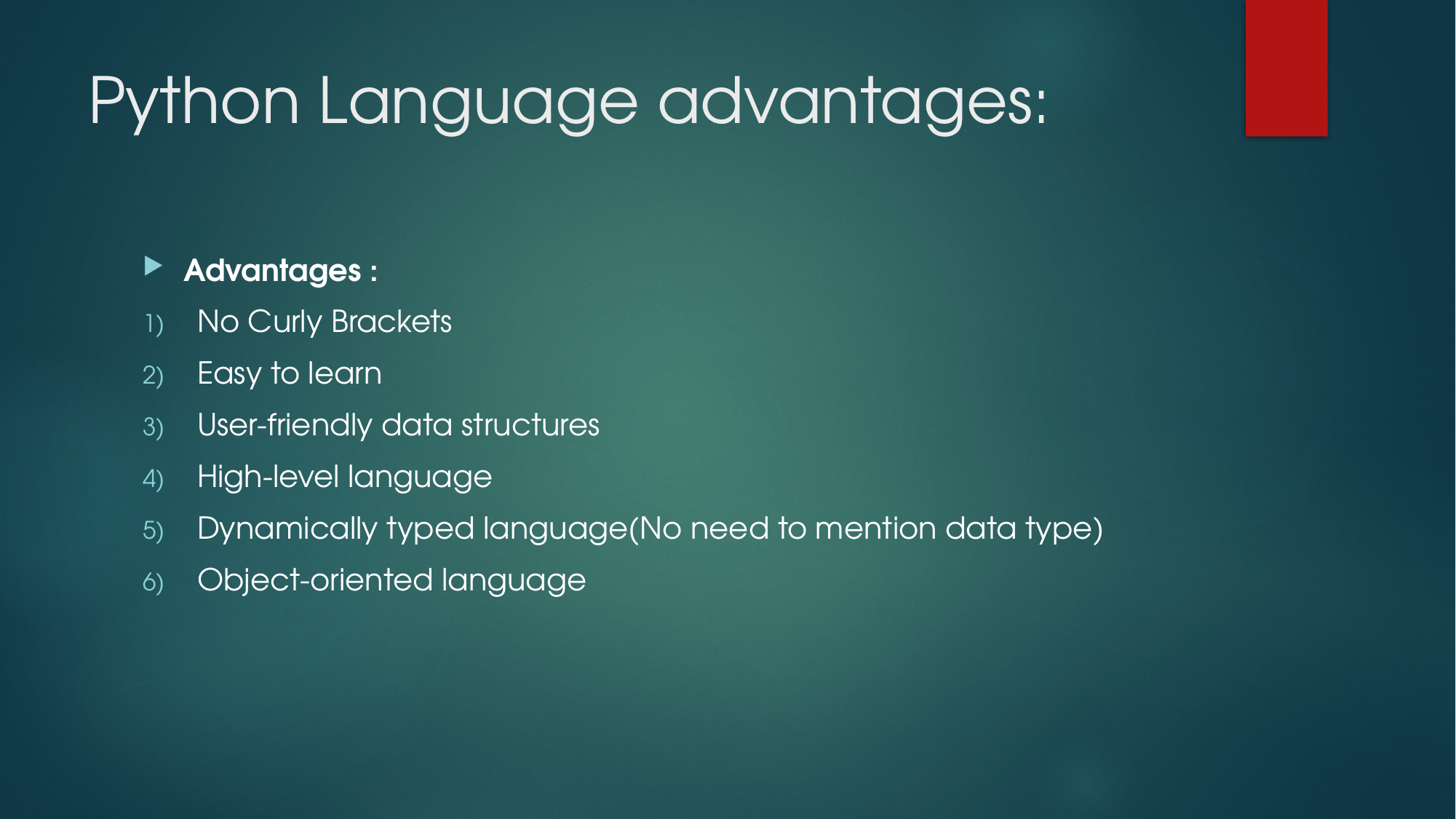

# Python Language advantages:
Advantages :
No Curly Brackets
Easy to learn
User-friendly data structures
High-level language
Dynamically typed language(No need to mention data type)
Object-oriented language